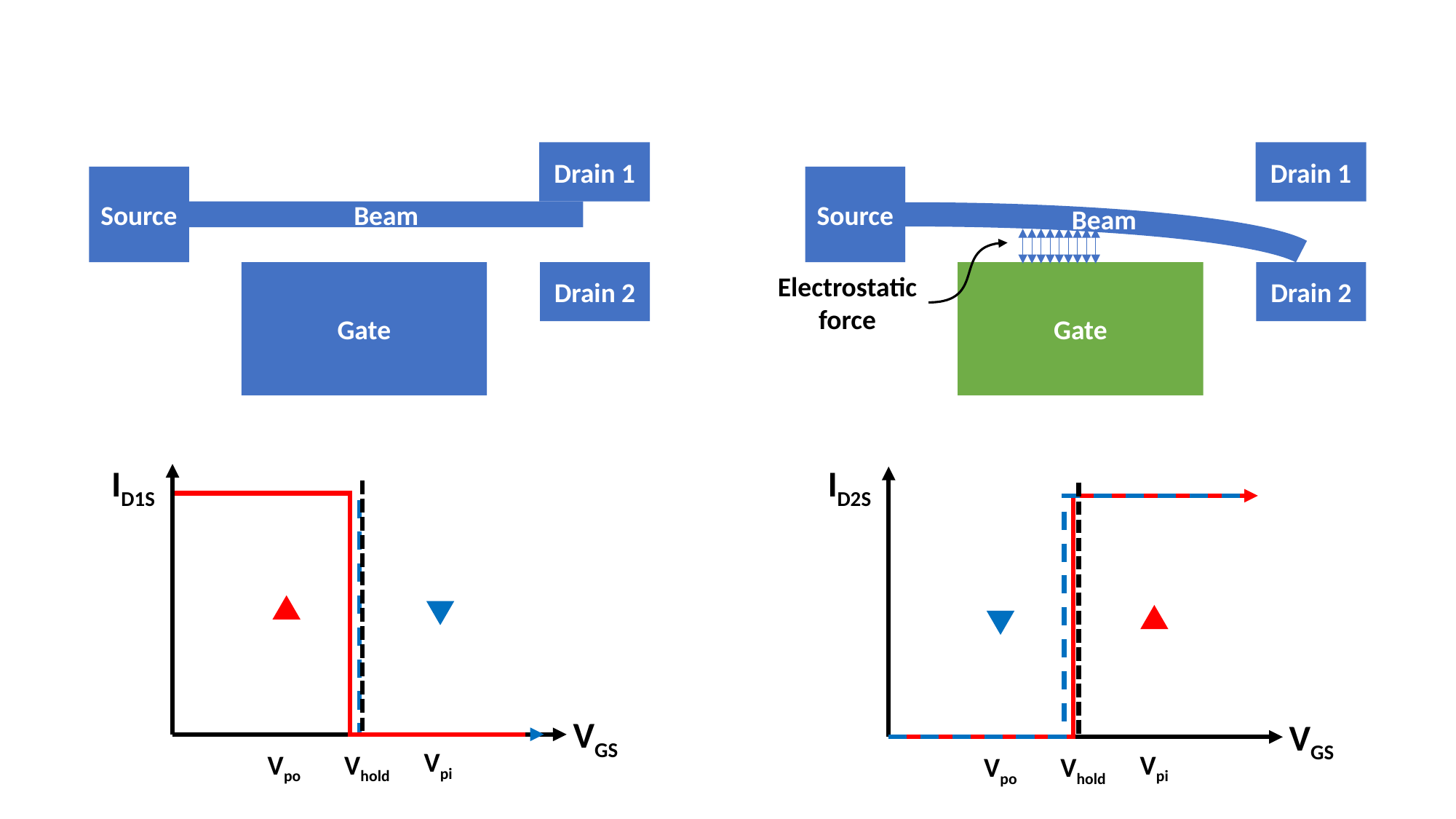

Drain 1
Source
Beam
Gate
Drain 2
Drain 1
Source
Beam

Gate
Drain 2
Electrostatic
force
ID1S

VGS
Vpi
Vpo
Vhold
ID2S

VGS
Vpi
Vpo
Vhold